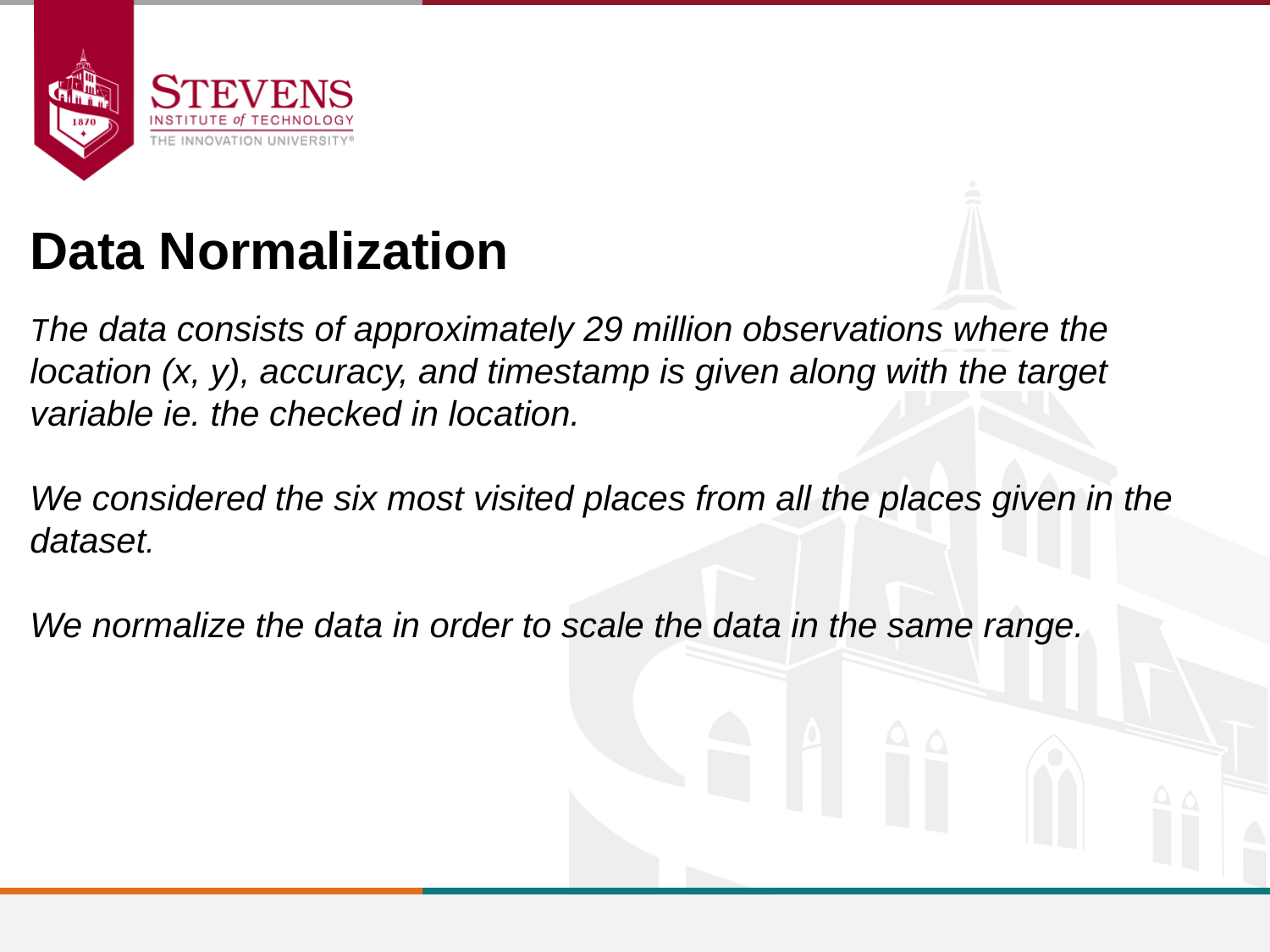

Data Normalization
The data consists of approximately 29 million observations where the location (x, y), accuracy, and timestamp is given along with the target variable ie. the checked in location.

We considered the six most visited places from all the places given in the dataset.

We normalize the data in order to scale the data in the same range.